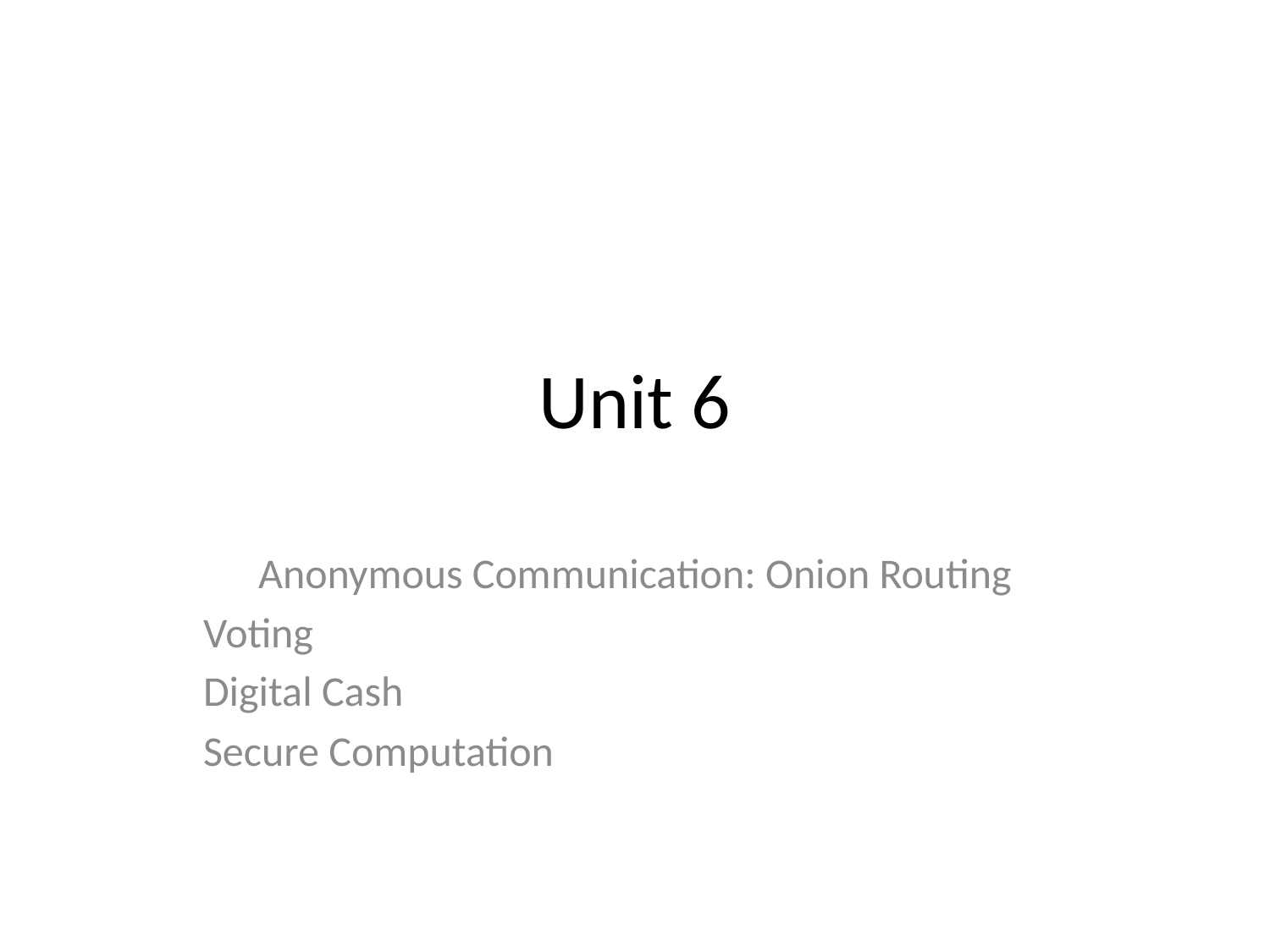

# Unit 6
Anonymous Communication: Onion Routing
Voting
Digital Cash
Secure Computation